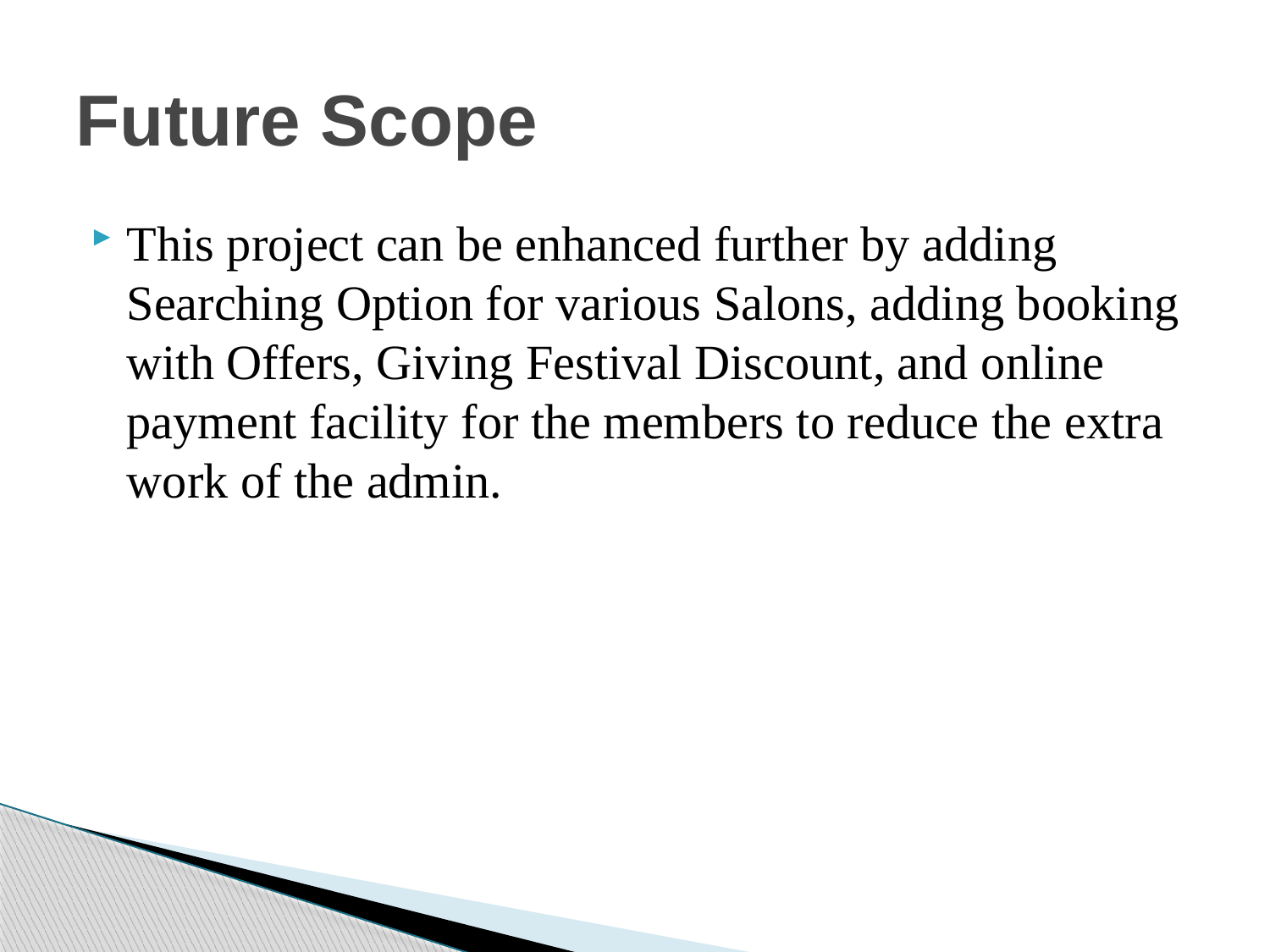

# Future Scope
This project can be enhanced further by adding Searching Option for various Salons, adding booking with Offers, Giving Festival Discount, and online payment facility for the members to reduce the extra work of the admin.